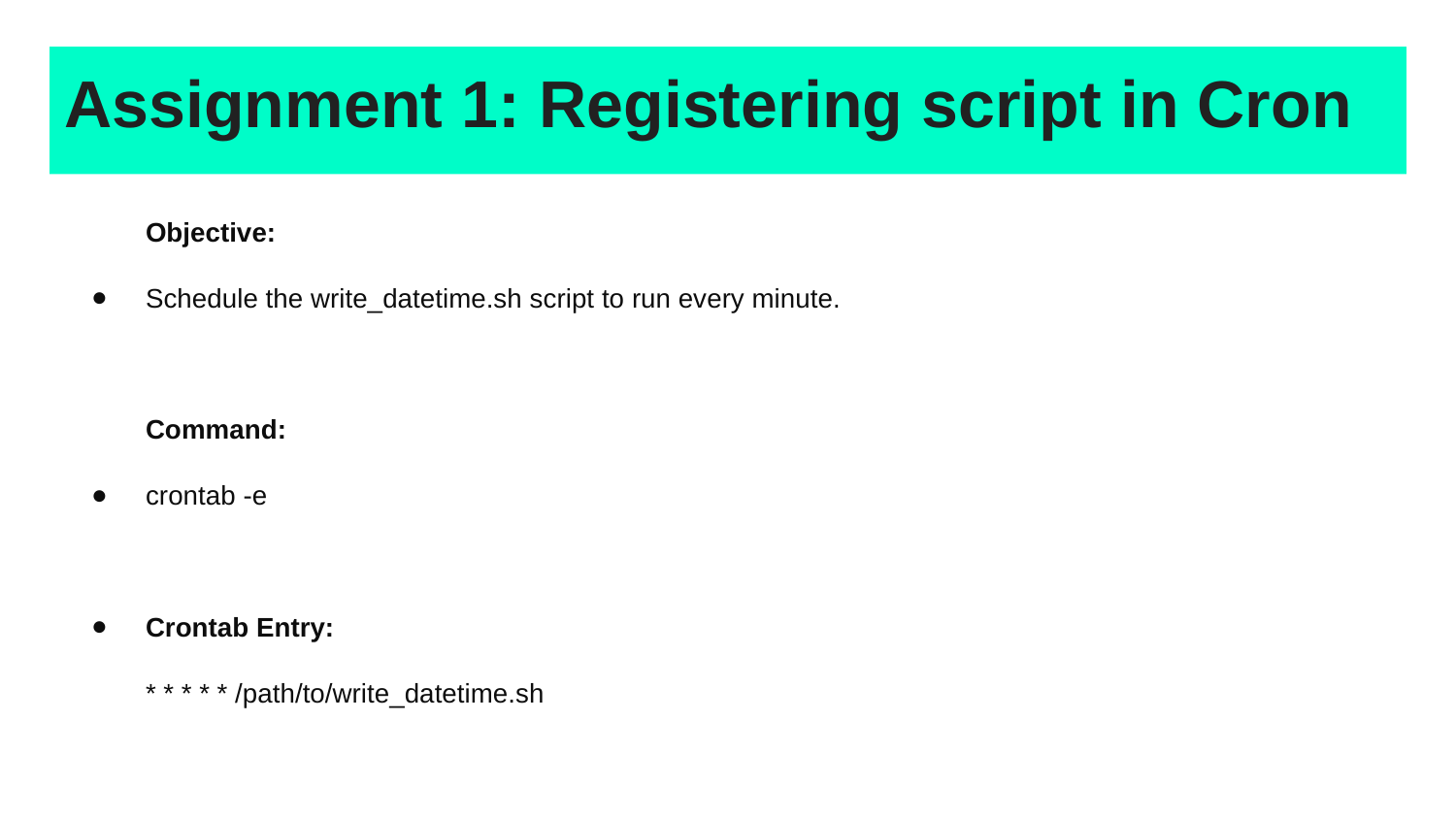

# Assignment 1: Registering script in Cron
Objective:
Schedule the write_datetime.sh script to run every minute.

Command:
crontab -e

Crontab Entry:
* * * * * /path/to/write_datetime.sh